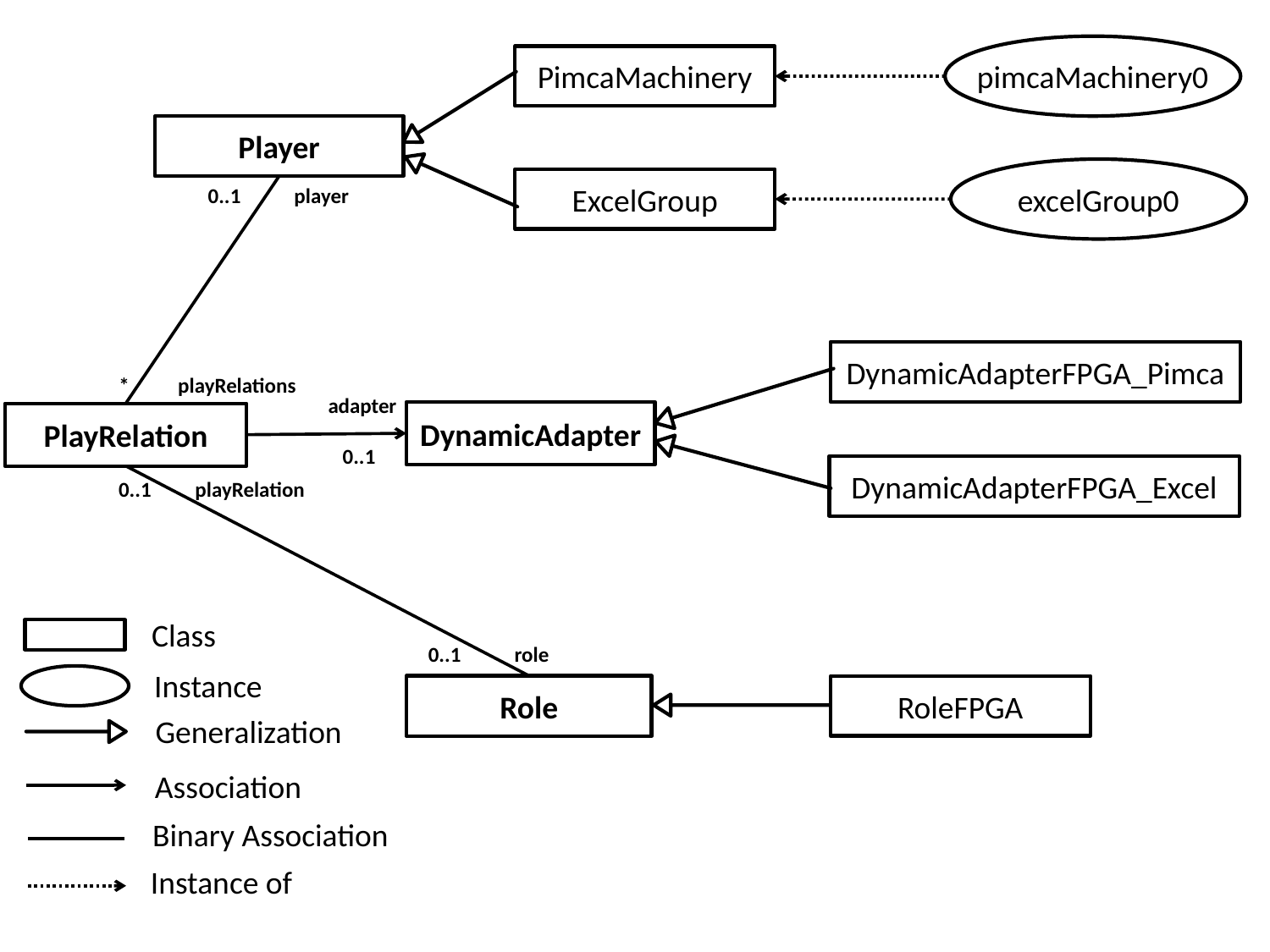

pimcaMachinery0

PimcaMachinery
Player

excelGroup0
ExcelGroup
0..1           player

DynamicAdapterFPGA_Pimca
*          playRelations

adapter

   0..1
DynamicAdapter
PlayRelation
DynamicAdapterFPGA_Excel
0..1         playRelation
Class

0..1           role
Instance

Role
RoleFPGA

Generalization
Association
Binary Association
Instance of